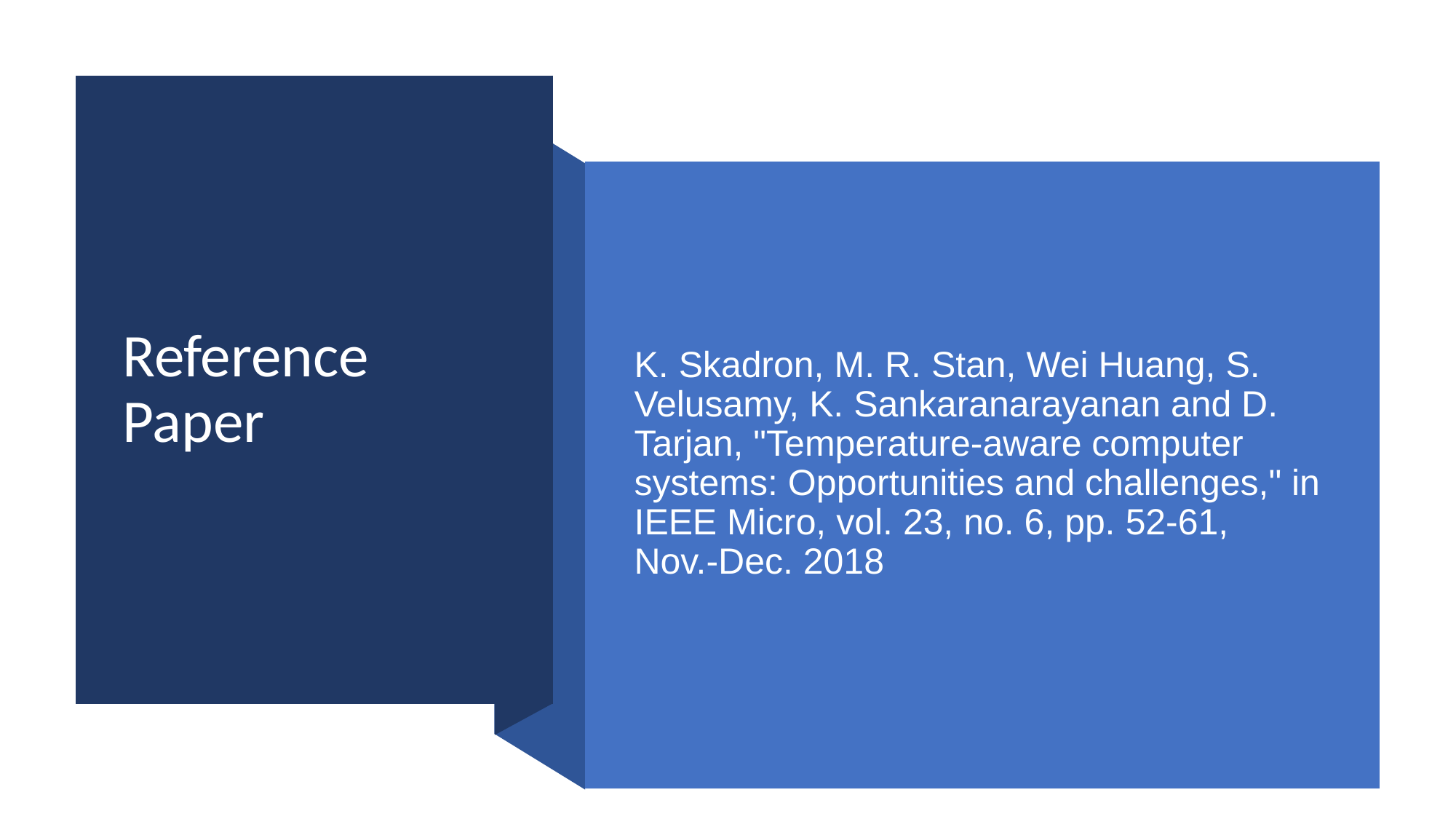

# Reference Paper

K. Skadron, M. R. Stan, Wei Huang, S. Velusamy, K. Sankaranarayanan and D. Tarjan, "Temperature-aware computer systems: Opportunities and challenges," in IEEE Micro, vol. 23, no. 6, pp. 52-61, Nov.-Dec. 2018